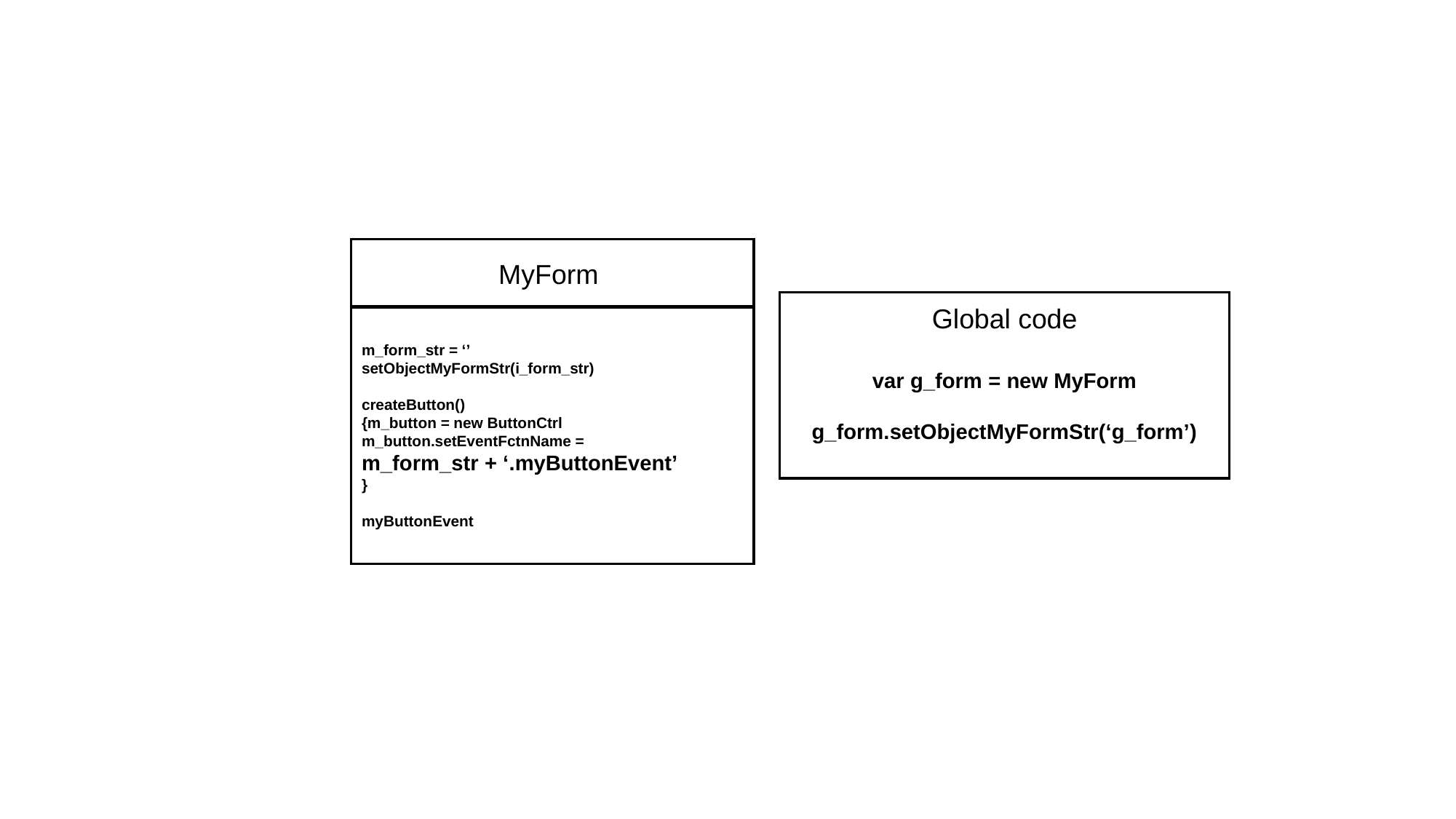

MyForm
Global code

var g_form = new MyForm

g_form.setObjectMyFormStr(‘g_form’)

m_form_str = ‘’
setObjectMyFormStr(i_form_str)

createButton()
{m_button = new ButtonCtrl
m_button.setEventFctnName =
m_form_str + ‘.myButtonEvent’
}

myButtonEvent